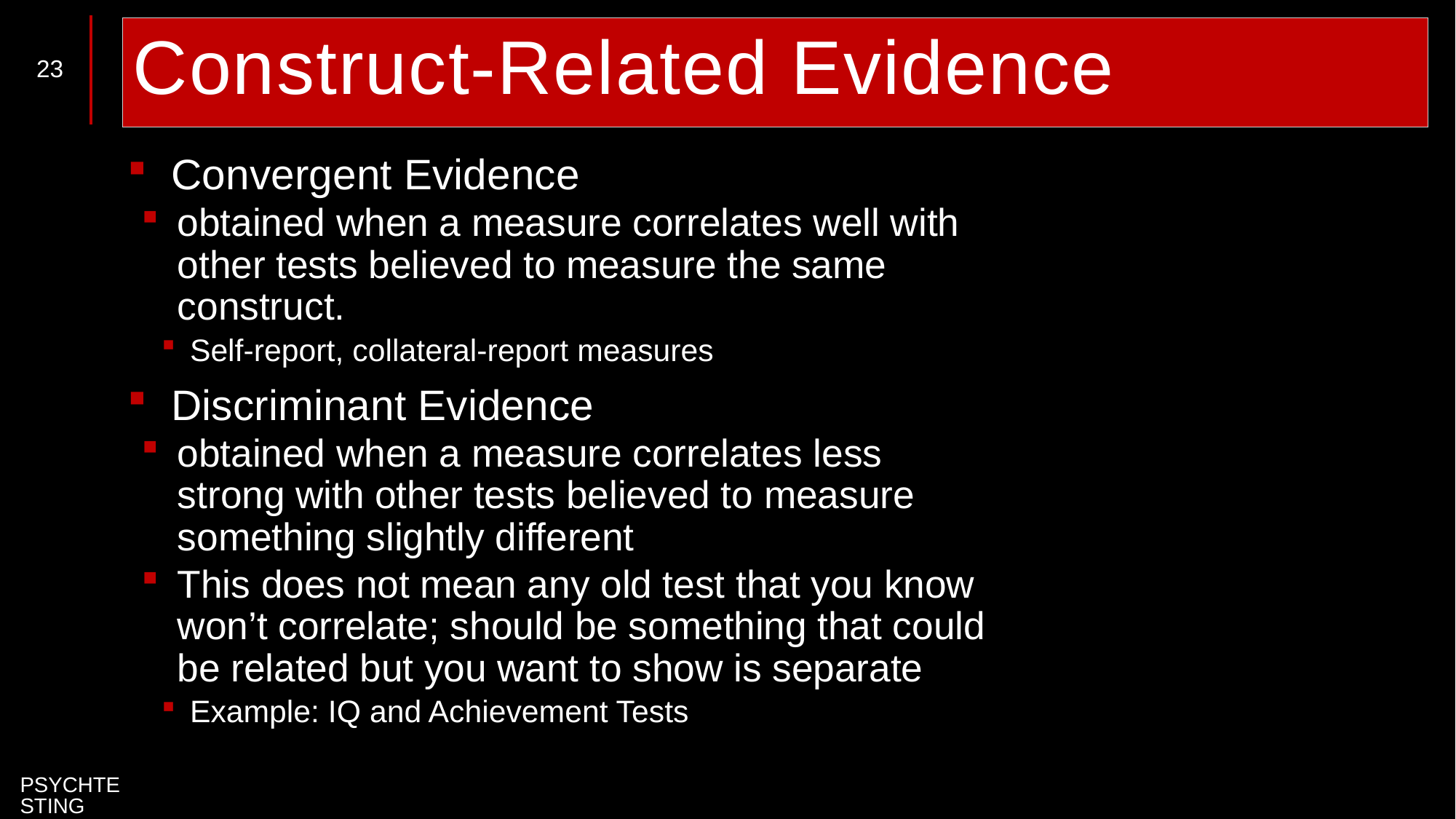

# Construct-Related Evidence
23
Convergent Evidence
obtained when a measure correlates well with other tests believed to measure the same construct.
Self-report, collateral-report measures
Discriminant Evidence
obtained when a measure correlates less strong with other tests believed to measure something slightly different
This does not mean any old test that you know won’t correlate; should be something that could be related but you want to show is separate
Example: IQ and Achievement Tests
PsychTesting